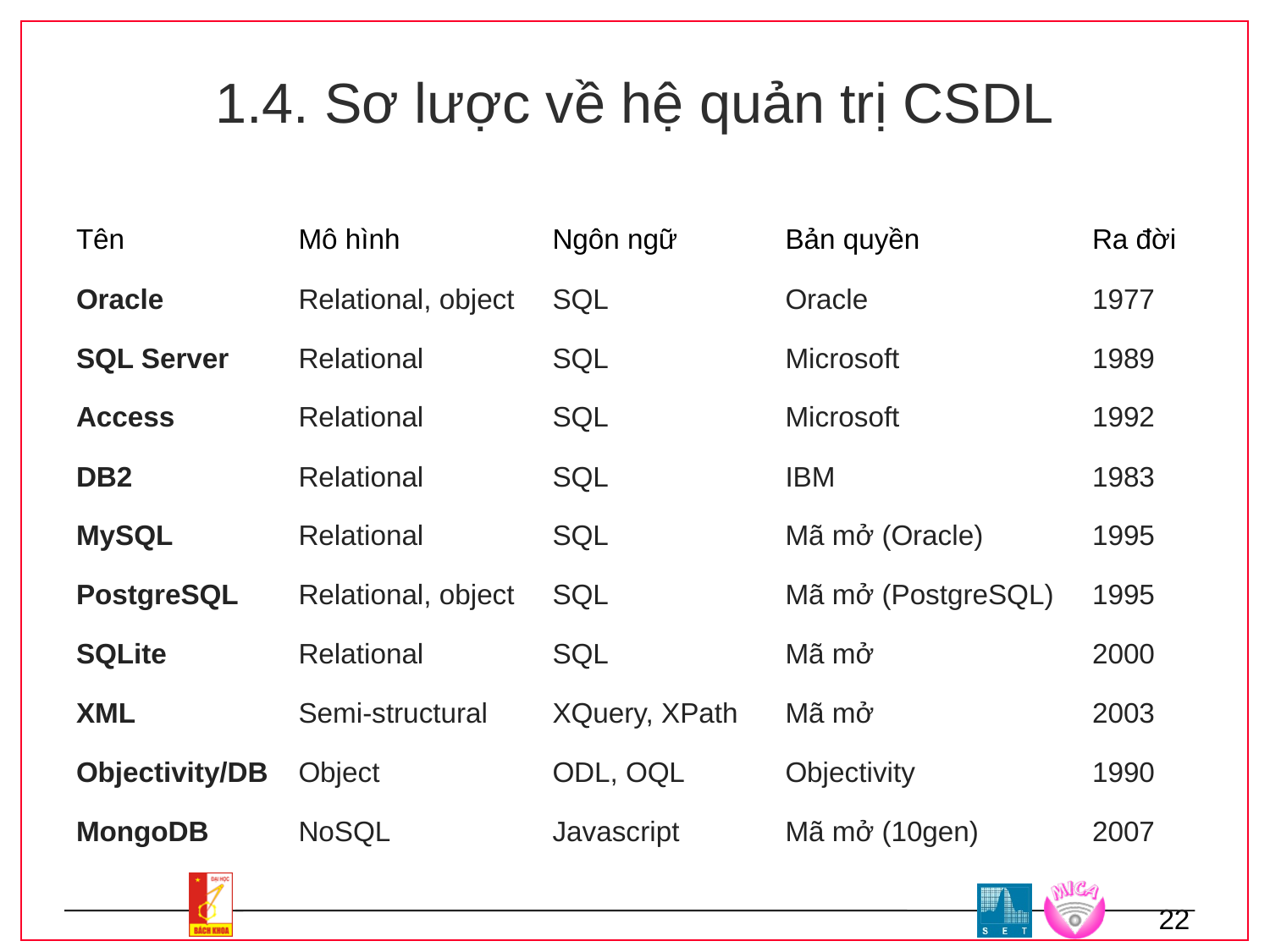

# 1.4. Sơ lược về hệ quản trị CSDL
| Tên | Mô hình | Ngôn ngữ | Bản quyền | Ra đời |
| --- | --- | --- | --- | --- |
| Oracle | Relational, object | SQL | Oracle | 1977 |
| SQL Server | Relational | SQL | Microsoft | 1989 |
| Access | Relational | SQL | Microsoft | 1992 |
| DB2 | Relational | SQL | IBM | 1983 |
| MySQL | Relational | SQL | Mã mở (Oracle) | 1995 |
| PostgreSQL | Relational, object | SQL | Mã mở (PostgreSQL) | 1995 |
| SQLite | Relational | SQL | Mã mở | 2000 |
| XML | Semi-structural | XQuery, XPath | Mã mở | 2003 |
| Objectivity/DB | Object | ODL, OQL | Objectivity | 1990 |
| MongoDB | NoSQL | Javascript | Mã mở (10gen) | 2007 |
22